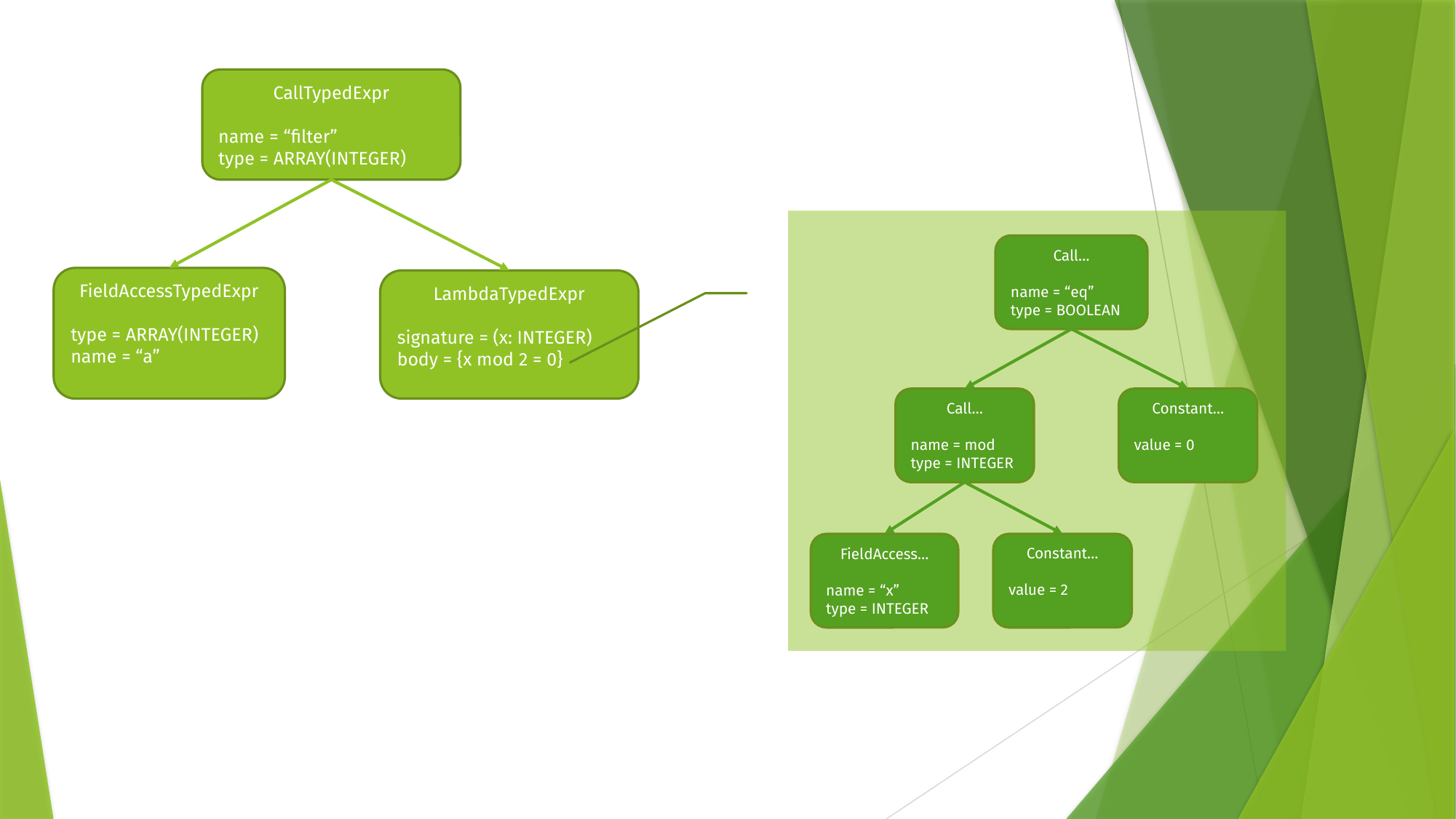

CallTypedExpr

name = “filter”
type = ARRAY(INTEGER)

Call…

name = “eq”
type = BOOLEAN
FieldAccessTypedExpr

type = ARRAY(INTEGER)
name = “a”
LambdaTypedExpr

signature = (x: INTEGER)
body = {x mod 2 = 0}
Call…

name = mod
type = INTEGER
Constant…

value = 0
FieldAccess…

name = “x”
type = INTEGER
Constant…

value = 2